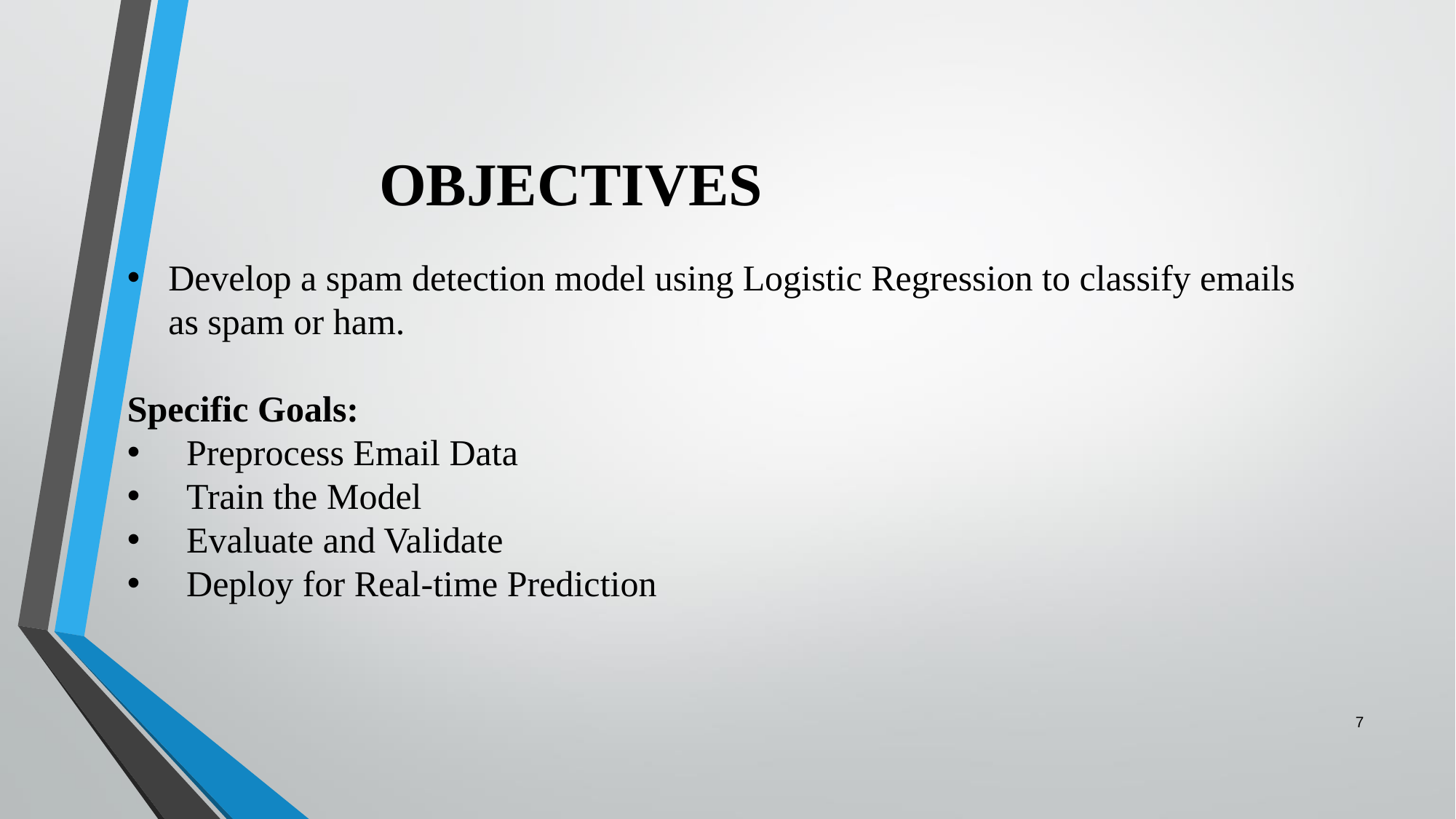

# OBJECTIVES
Develop a spam detection model using Logistic Regression to classify emails as spam or ham.

Specific Goals:
  Preprocess Email Data
  Train the Model
  Evaluate and Validate
  Deploy for Real-time Prediction

7